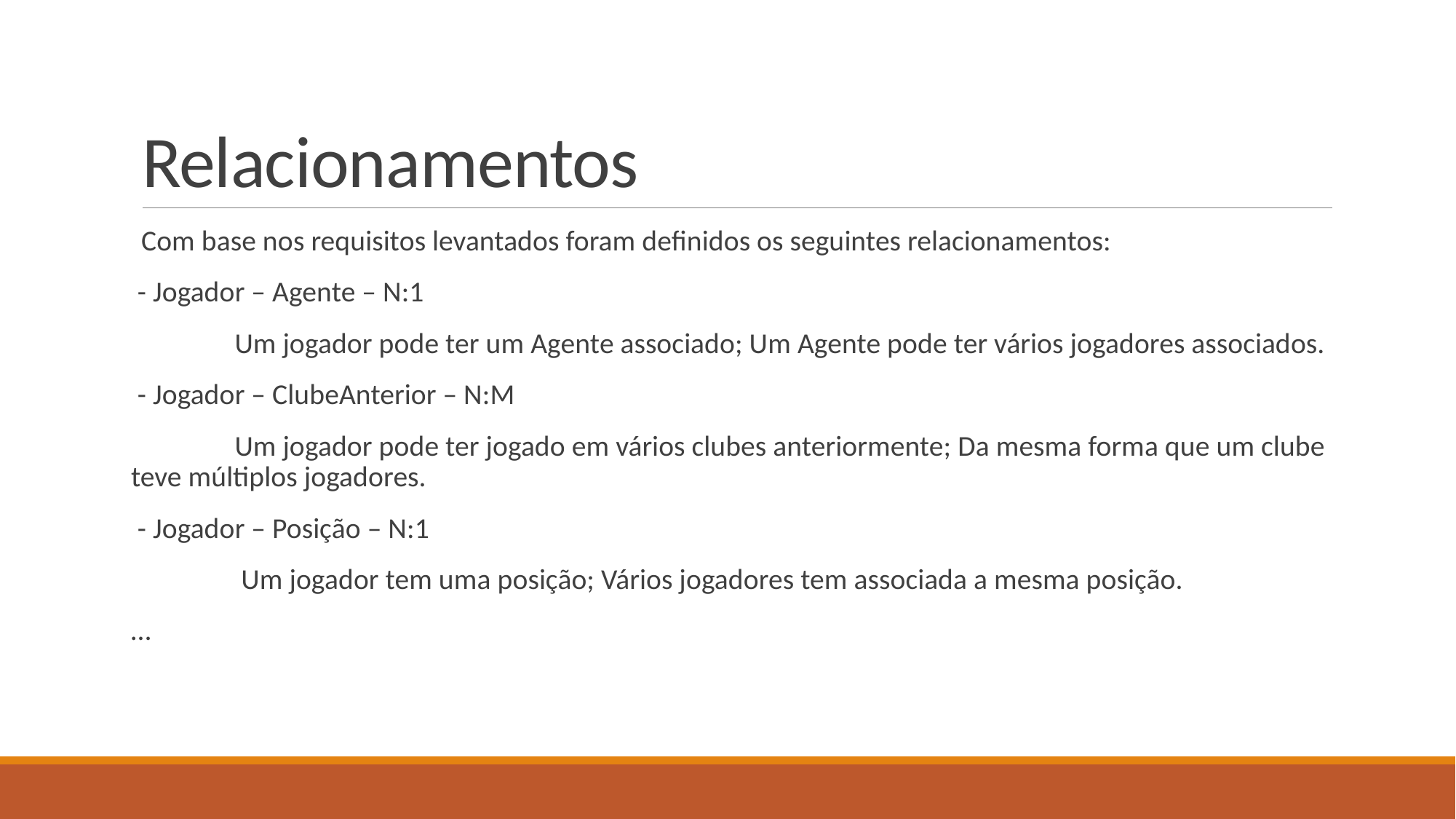

# Relacionamentos
Com base nos requisitos levantados foram definidos os seguintes relacionamentos:
 - Jogador – Agente – N:1
	Um jogador pode ter um Agente associado; Um Agente pode ter vários jogadores associados.
 - Jogador – ClubeAnterior – N:M
	Um jogador pode ter jogado em vários clubes anteriormente; Da mesma forma que um clube teve múltiplos jogadores.
 - Jogador – Posição – N:1
	 Um jogador tem uma posição; Vários jogadores tem associada a mesma posição.
…